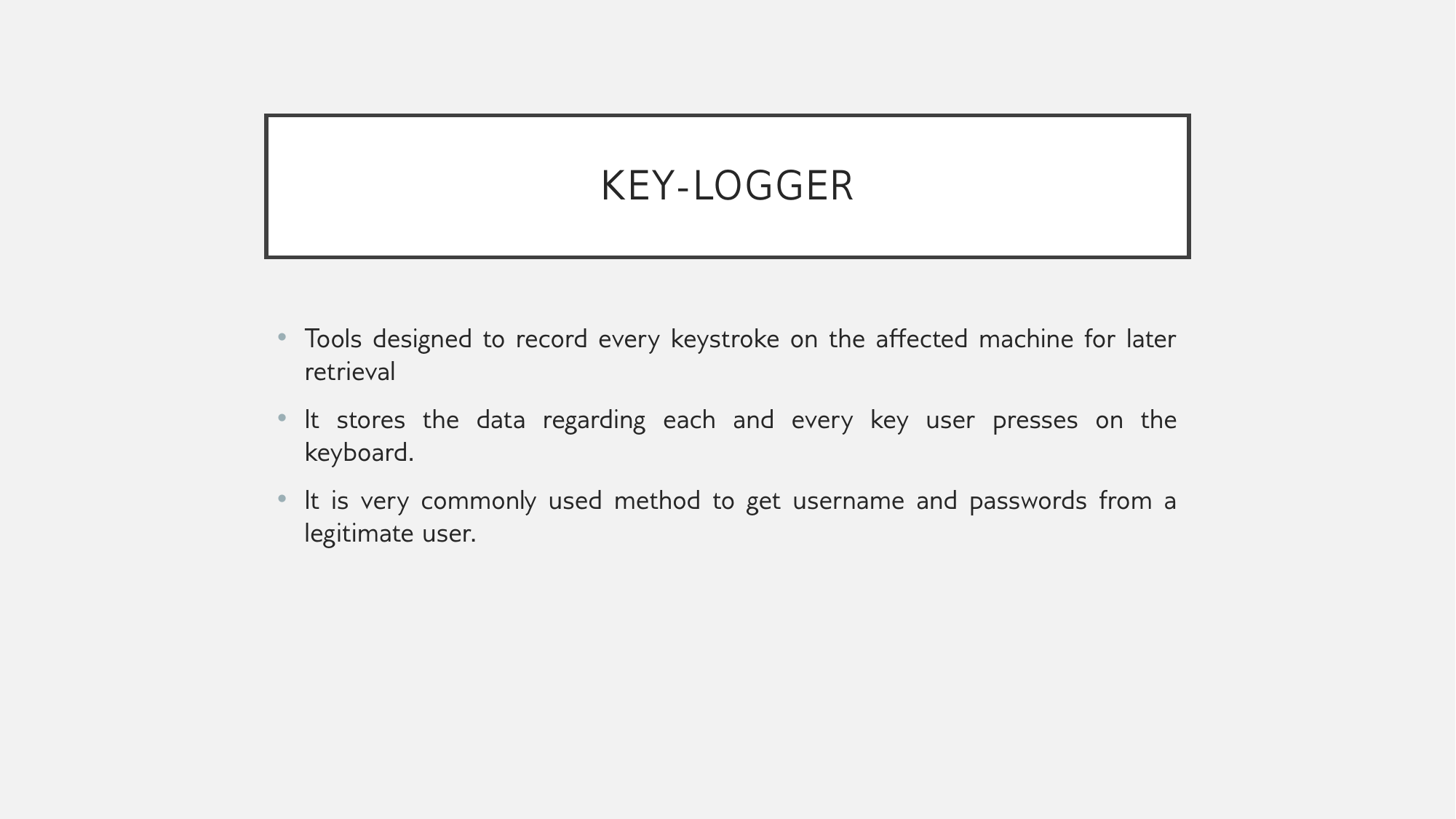

# Key-Logger
Tools designed to record every keystroke on the affected machine for later retrieval
It stores the data regarding each and every key user presses on the keyboard.
It is very commonly used method to get username and passwords from a legitimate user.